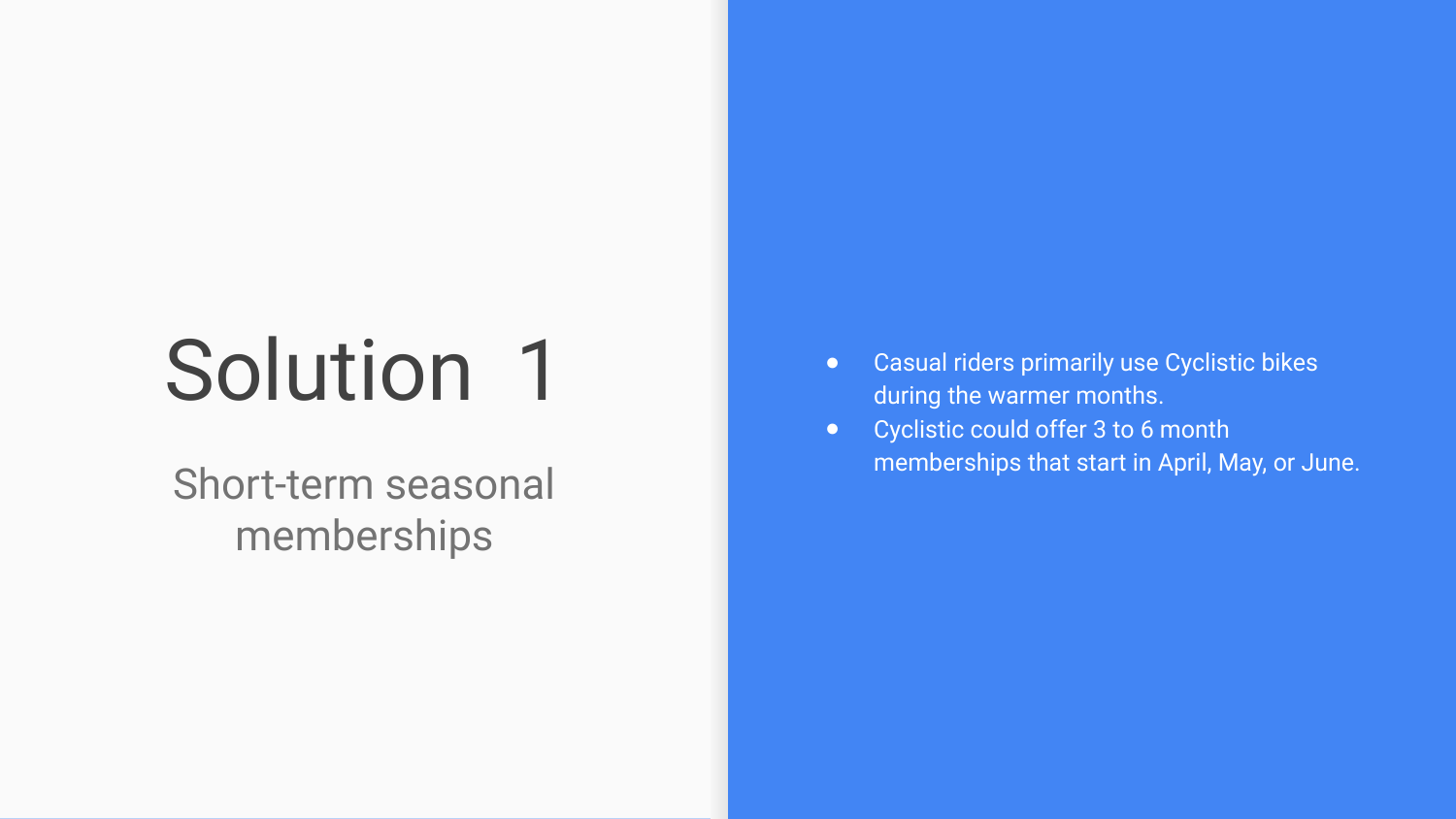

Casual riders primarily use Cyclistic bikes during the warmer months.
Cyclistic could offer 3 to 6 month memberships that start in April, May, or June.
# Solution  1
Short-term seasonal memberships